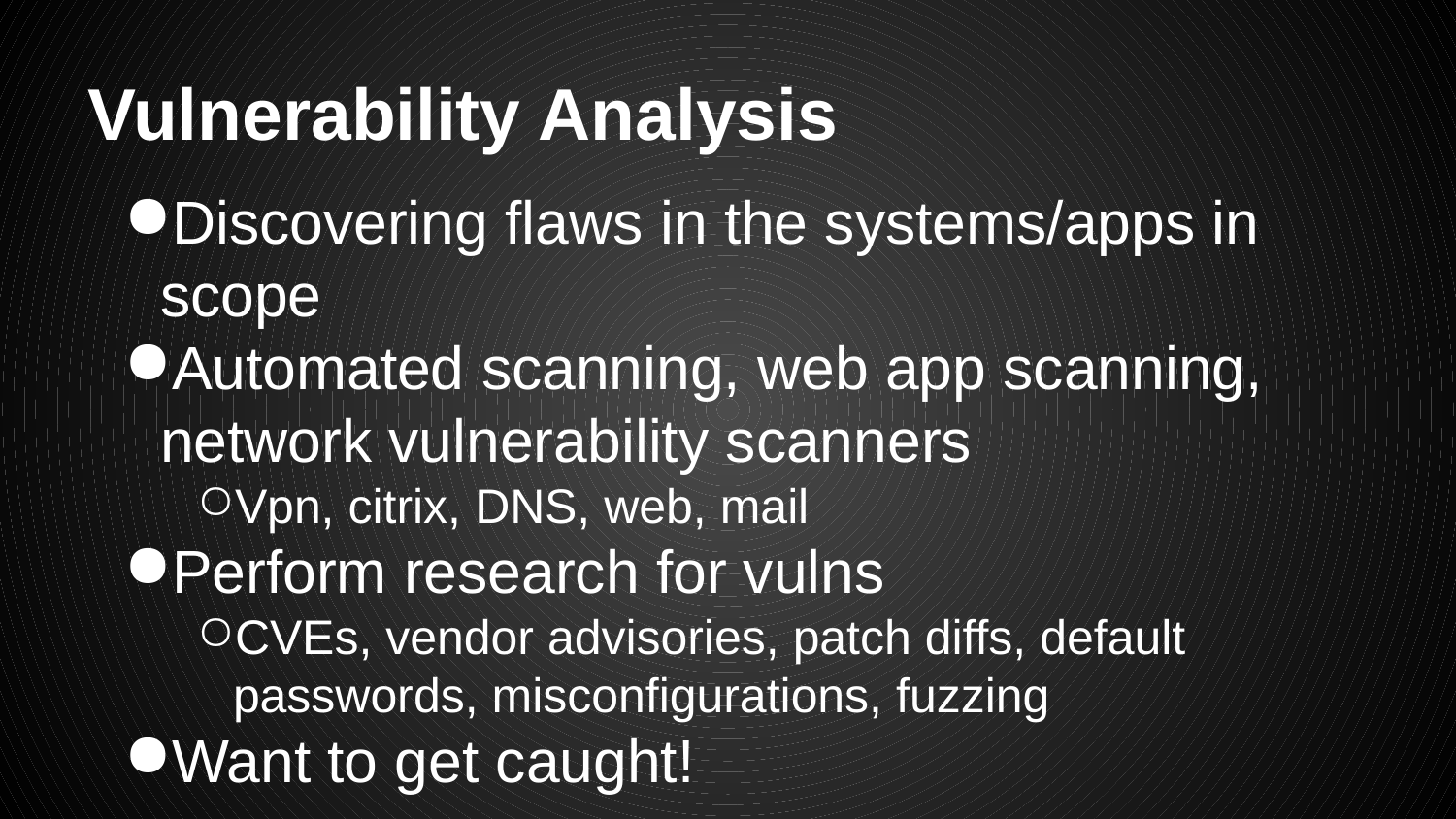

# Vulnerability Analysis
Discovering flaws in the systems/apps in scope
Automated scanning, web app scanning, network vulnerability scanners
Vpn, citrix, DNS, web, mail
Perform research for vulns
CVEs, vendor advisories, patch diffs, default passwords, misconfigurations, fuzzing
Want to get caught!